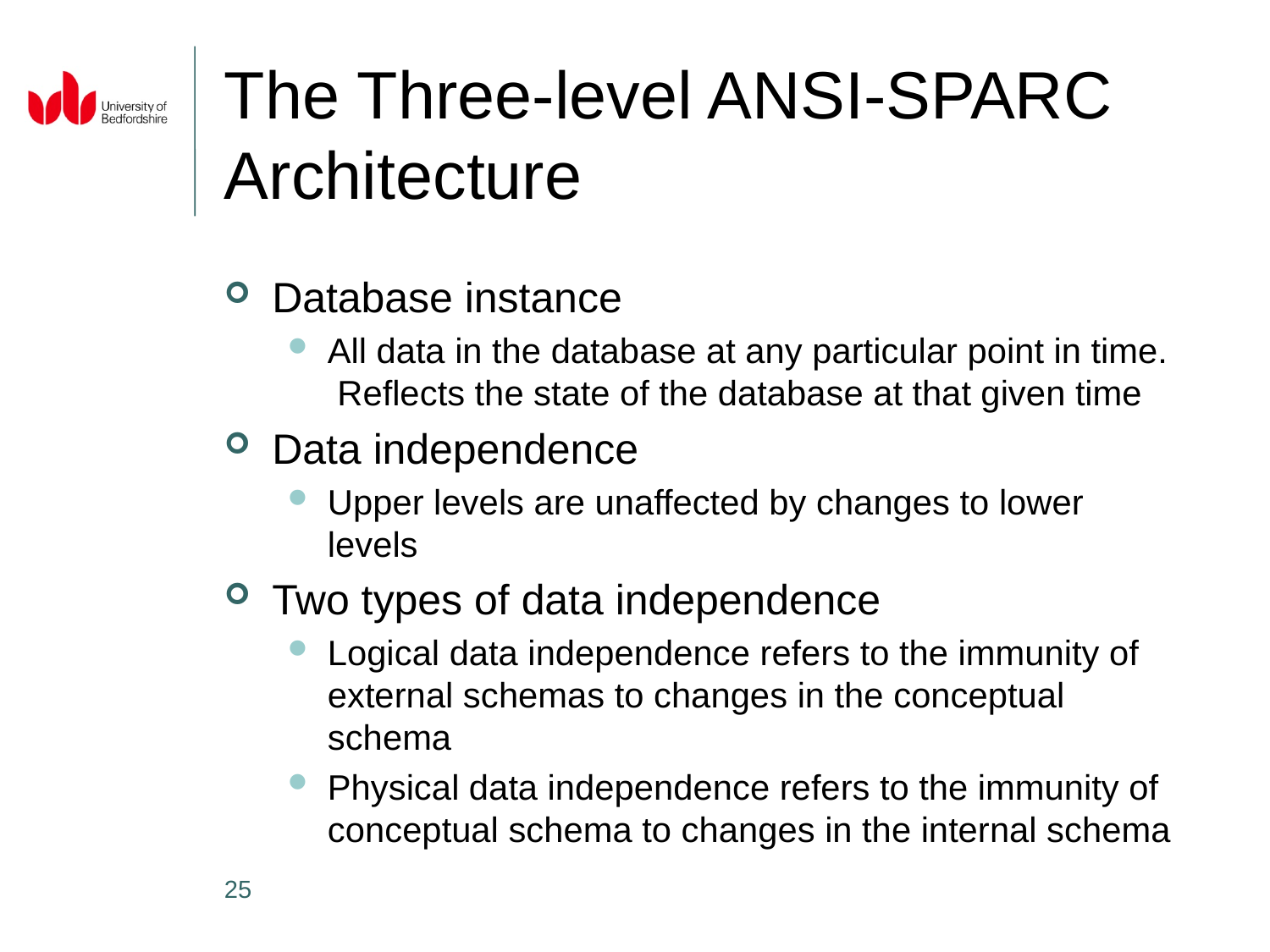

# The Three-level ANSI-SPARC Architecture
Database instance
All data in the database at any particular point in time.  Reflects the state of the database at that given time
Data independence
Upper levels are unaffected by changes to lower levels
Two types of data independence
Logical data independence refers to the immunity of external schemas to changes in the conceptual schema
Physical data independence refers to the immunity of conceptual schema to changes in the internal schema
25